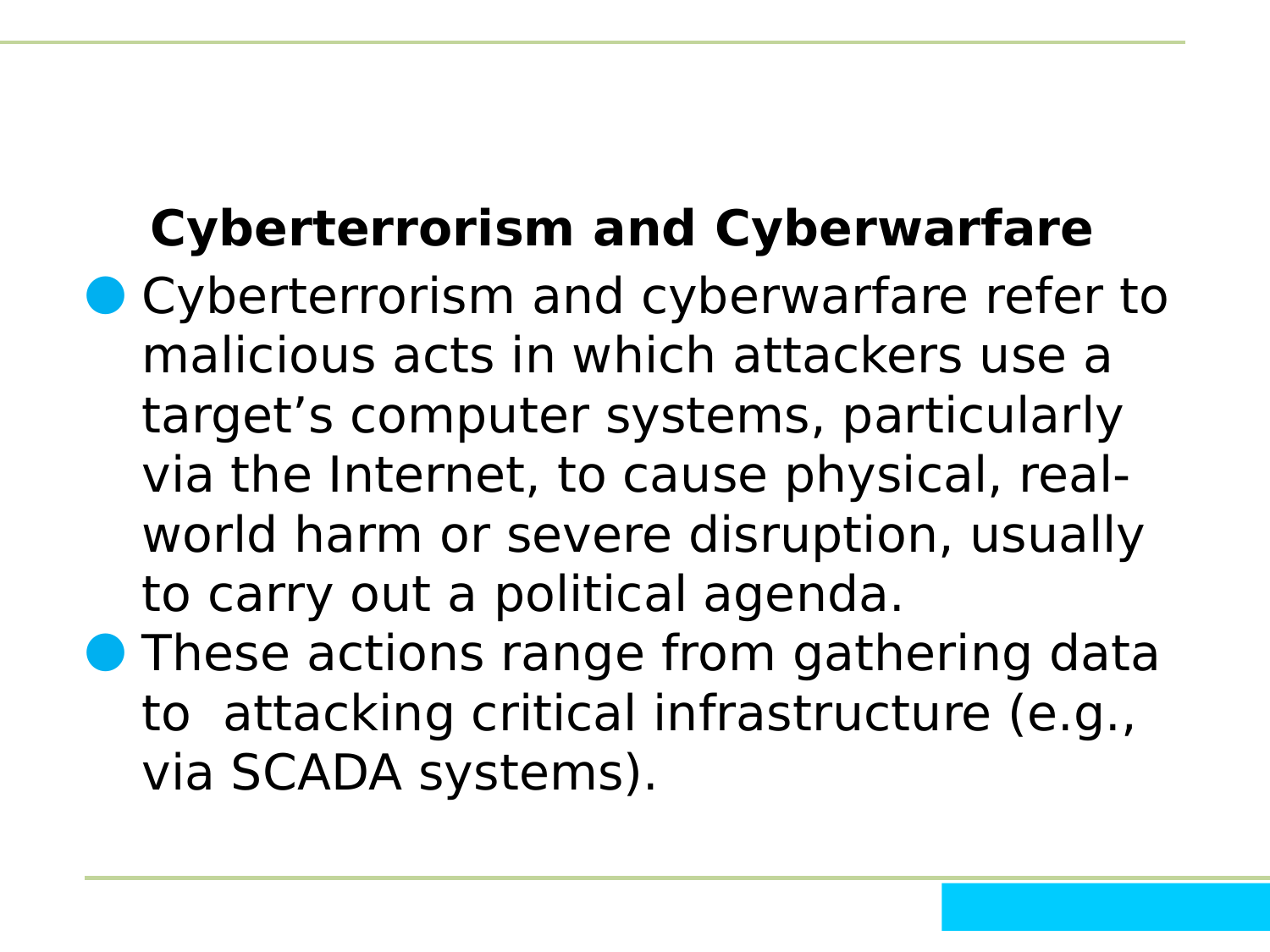

#

Cyberterrorism and Cyberwarfare
Cyberterrorism and cyberwarfare refer to malicious acts in which attackers use a target’s computer systems, particularly via the Internet, to cause physical, real-world harm or severe disruption, usually to carry out a political agenda.
These actions range from gathering data to  attacking critical infrastructure (e.g., via SCADA systems).